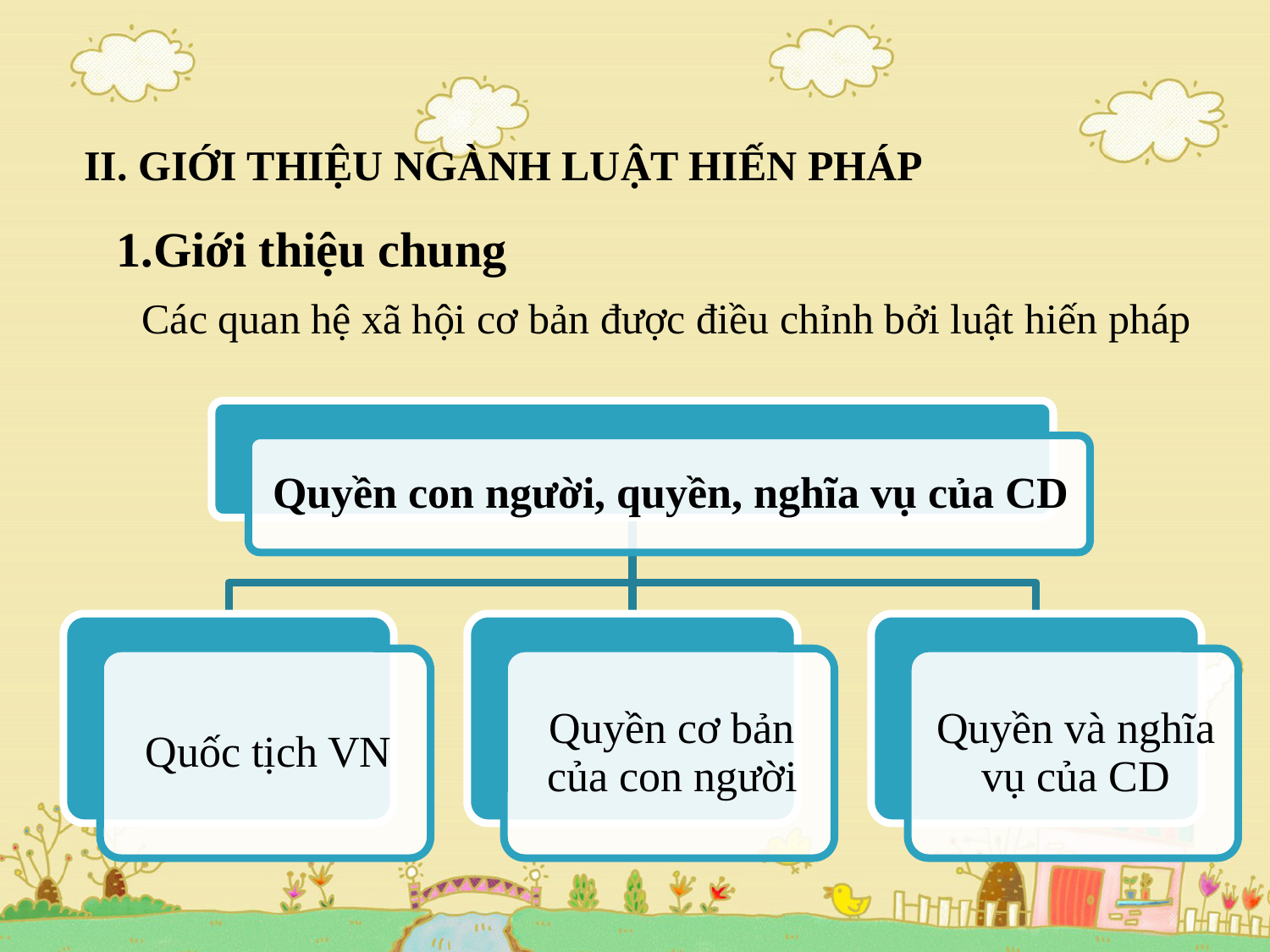

# II. GIỚI THIỆU NGÀNH LUẬT HIẾN PHÁP
Giới thiệu chung

Các quan hệ xã hội cơ bản được điều chỉnh bởi luật hiến pháp
Quyền con người, quyền, nghĩa vụ của CD
Quốc tịch VN
Quyền cơ bản của con người
Quyền và nghĩa vụ của CD